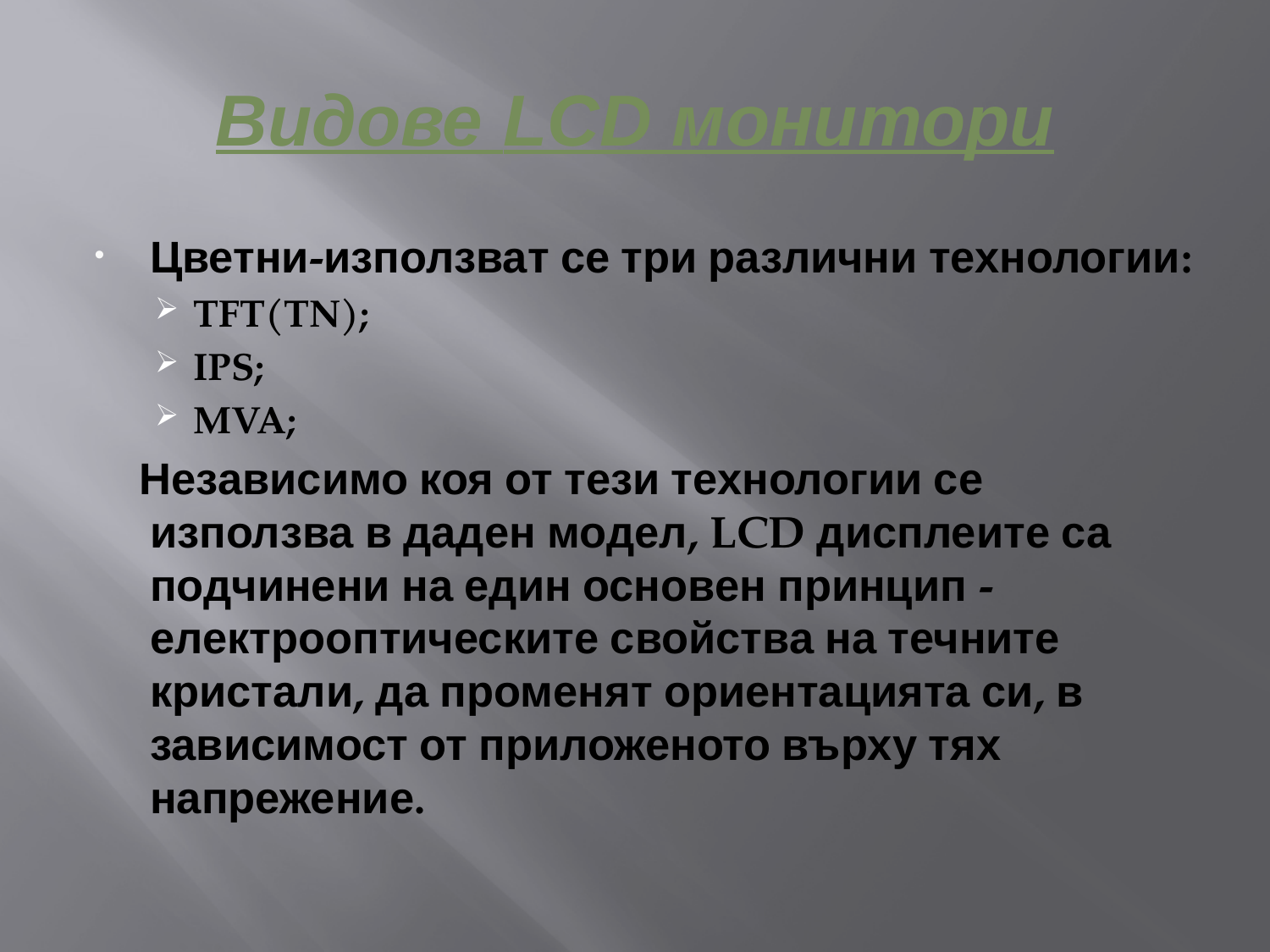

# Видове LCD монитори
Цветни-използват се три различни технологии:
TFT(TN);
IPS;
MVA;
    Независимо коя от тези технологии се използва в даден модел, LCD дисплеите са подчинени на един основен принцип - електрооптическите свойства на течните кристали, да променят ориентацията си, в зависимост от приложеното върху тях напрежение.